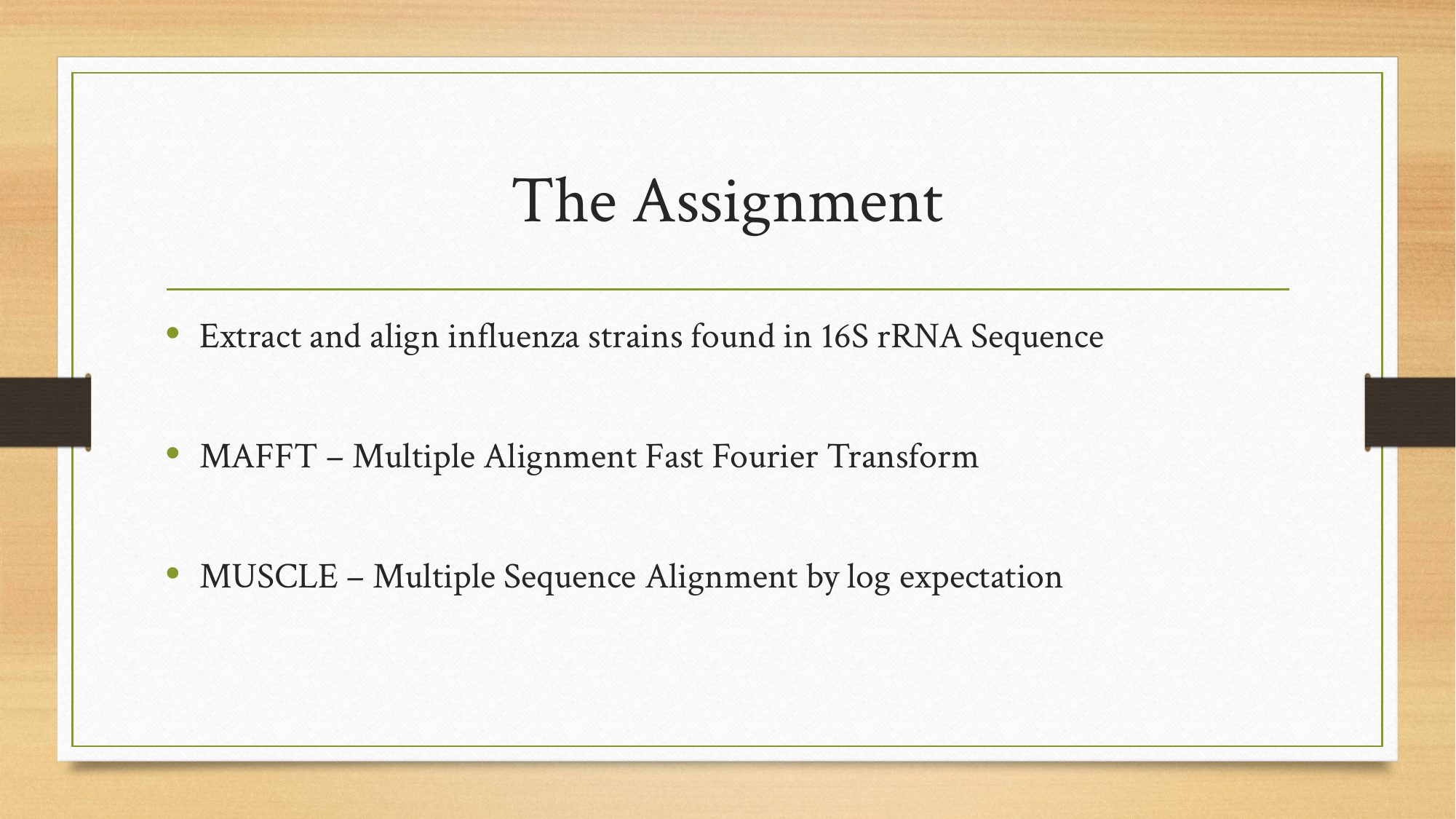

# The Assignment
Extract and align influenza strains found in 16S rRNA Sequence

MAFFT – Multiple Alignment Fast Fourier Transform

MUSCLE – Multiple Sequence Alignment by log expectation